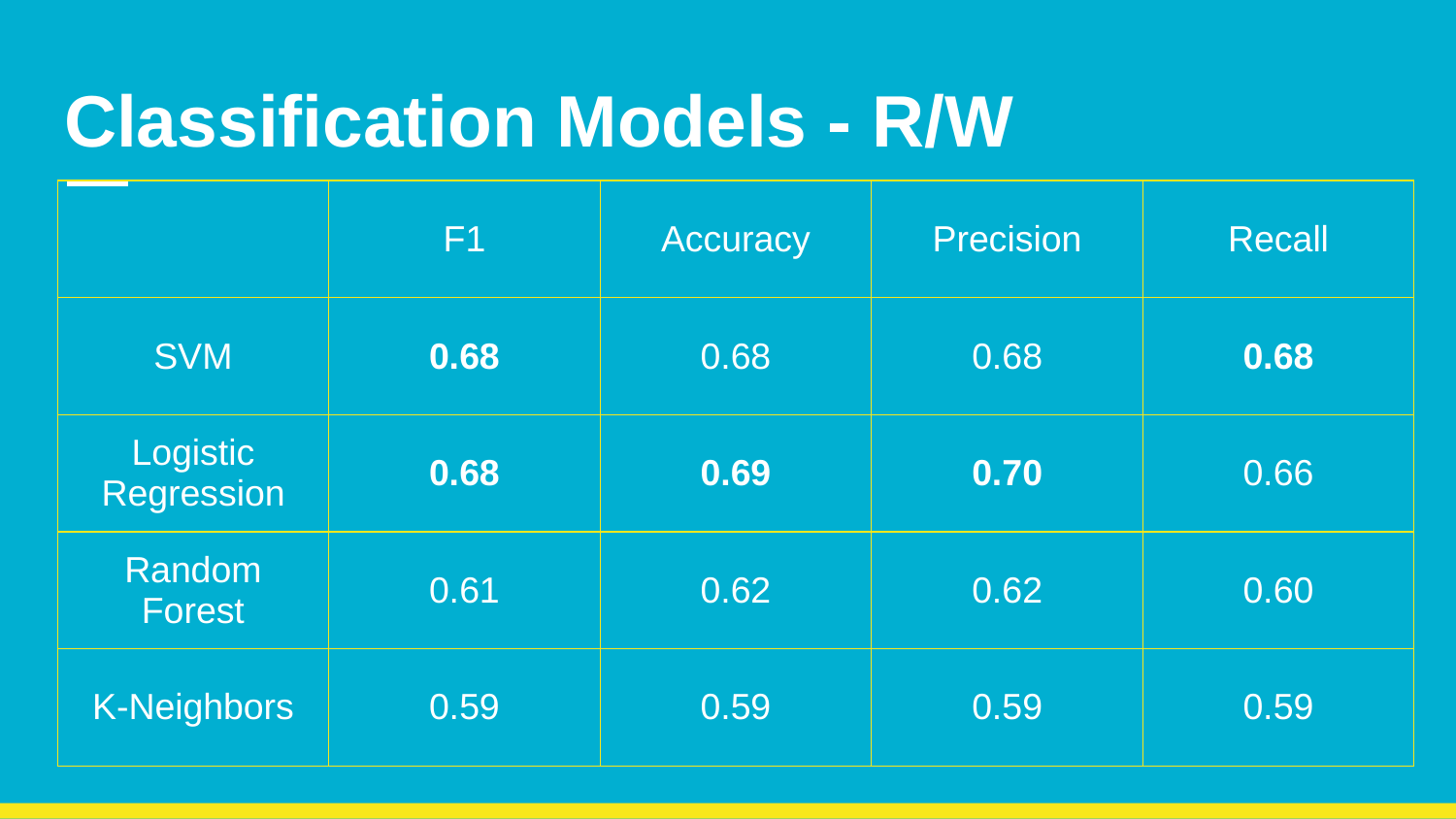

# Classification Models - R/W
|  | F1 | Accuracy | Precision | Recall |
| --- | --- | --- | --- | --- |
| SVM | 0.68 | 0.68 | 0.68 | 0.68 |
| Logistic Regression | 0.68 | 0.69 | 0.70 | 0.66 |
| Random Forest | 0.61 | 0.62 | 0.62 | 0.60 |
| K-Neighbors | 0.59 | 0.59 | 0.59 | 0.59 |